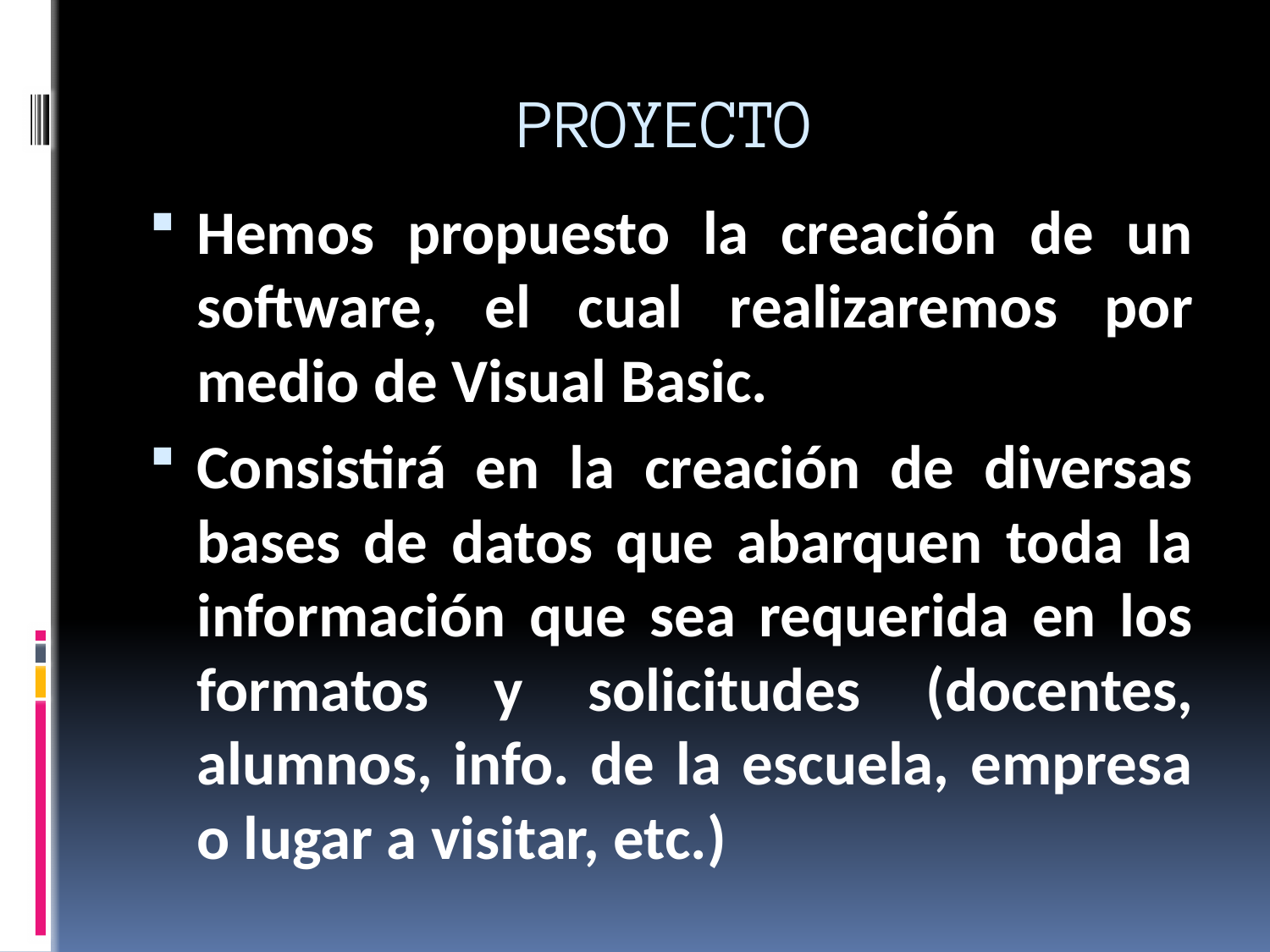

# PROYECTO
Hemos propuesto la creación de un software, el cual realizaremos por medio de Visual Basic.
Consistirá en la creación de diversas bases de datos que abarquen toda la información que sea requerida en los formatos y solicitudes (docentes, alumnos, info. de la escuela, empresa o lugar a visitar, etc.)